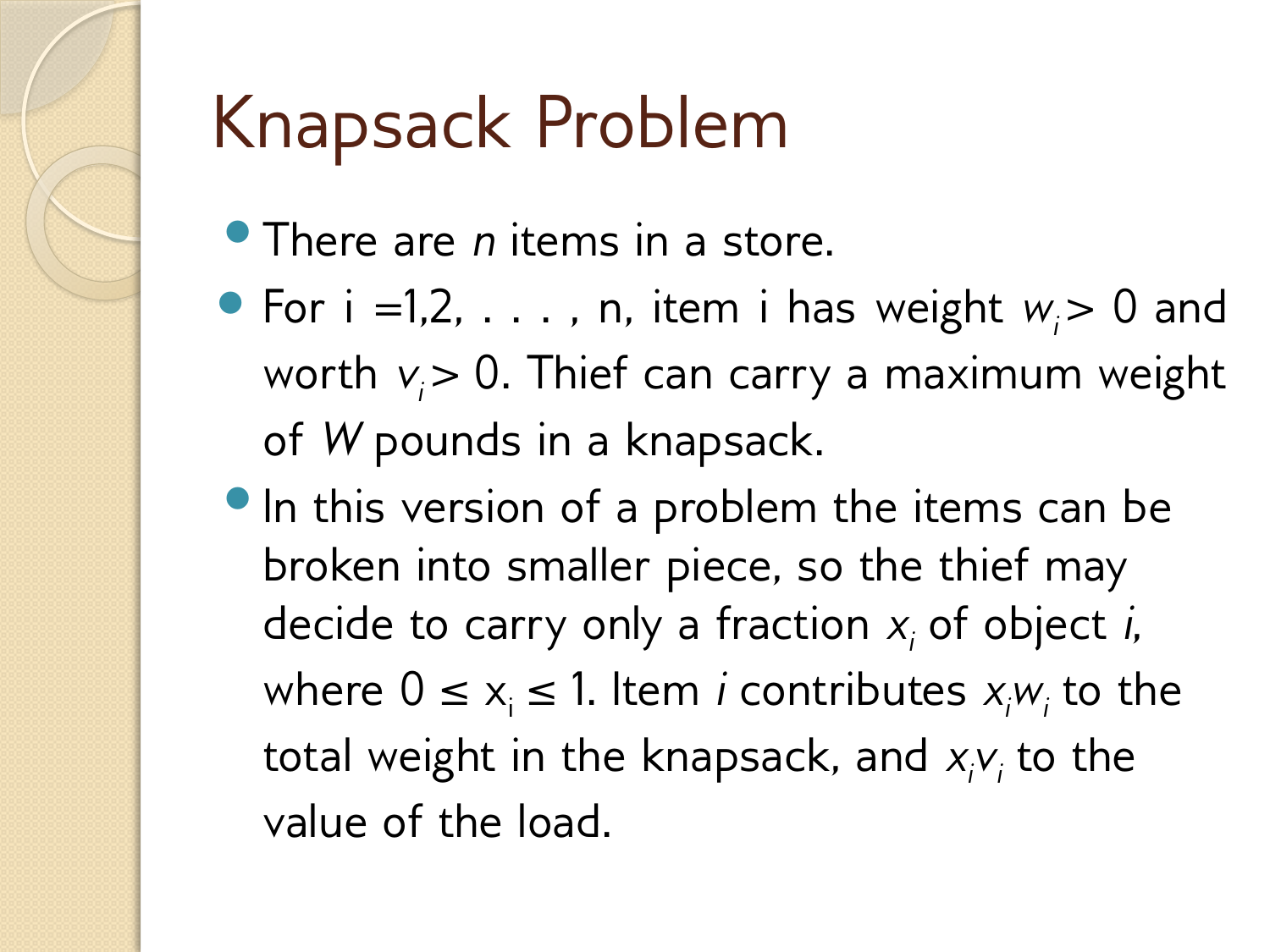

# Knapsack Problem
There are n items in a store.
For i =1,2, . . . , n, item i has weight wi > 0 and worth vi > 0. Thief can carry a maximum weight of W pounds in a knapsack.
In this version of a problem the items can be broken into smaller piece, so the thief may decide to carry only a fraction xi of object i, where 0 ≤ xi ≤ 1. Item i contributes xiwi to the total weight in the knapsack, and xivi to the value of the load.